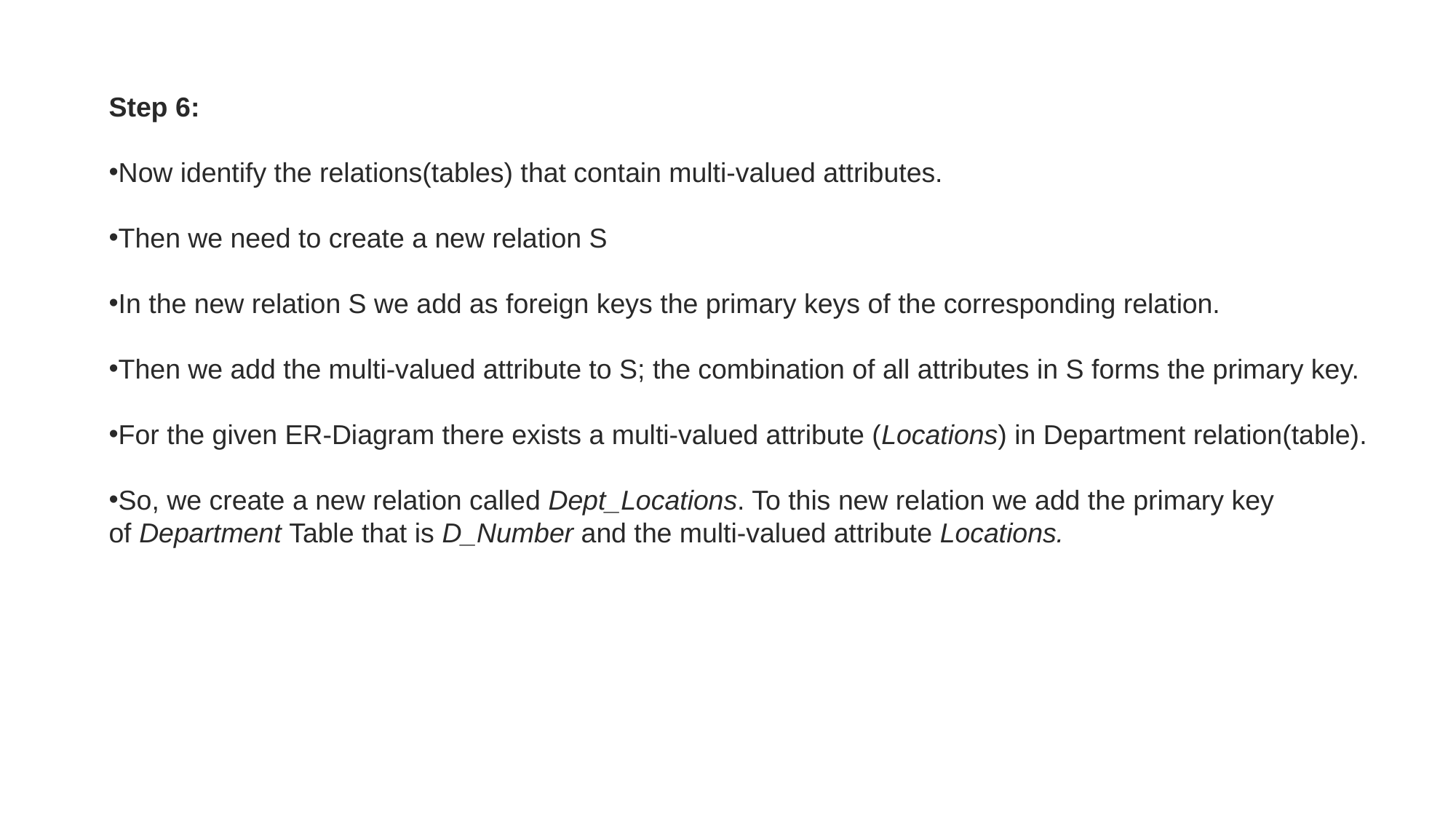

Step 6:

Now identify the relations(tables) that contain multi-valued attributes.

Then we need to create a new relation S

In the new relation S we add as foreign keys the primary keys of the corresponding relation.

Then we add the multi-valued attribute to S; the combination of all attributes in S forms the primary key.

For the given ER-Diagram there exists a multi-valued attribute (Locations) in Department relation(table).

So, we create a new relation called Dept_Locations. To this new relation we add the primary key of Department Table that is D_Number and the multi-valued attribute Locations.